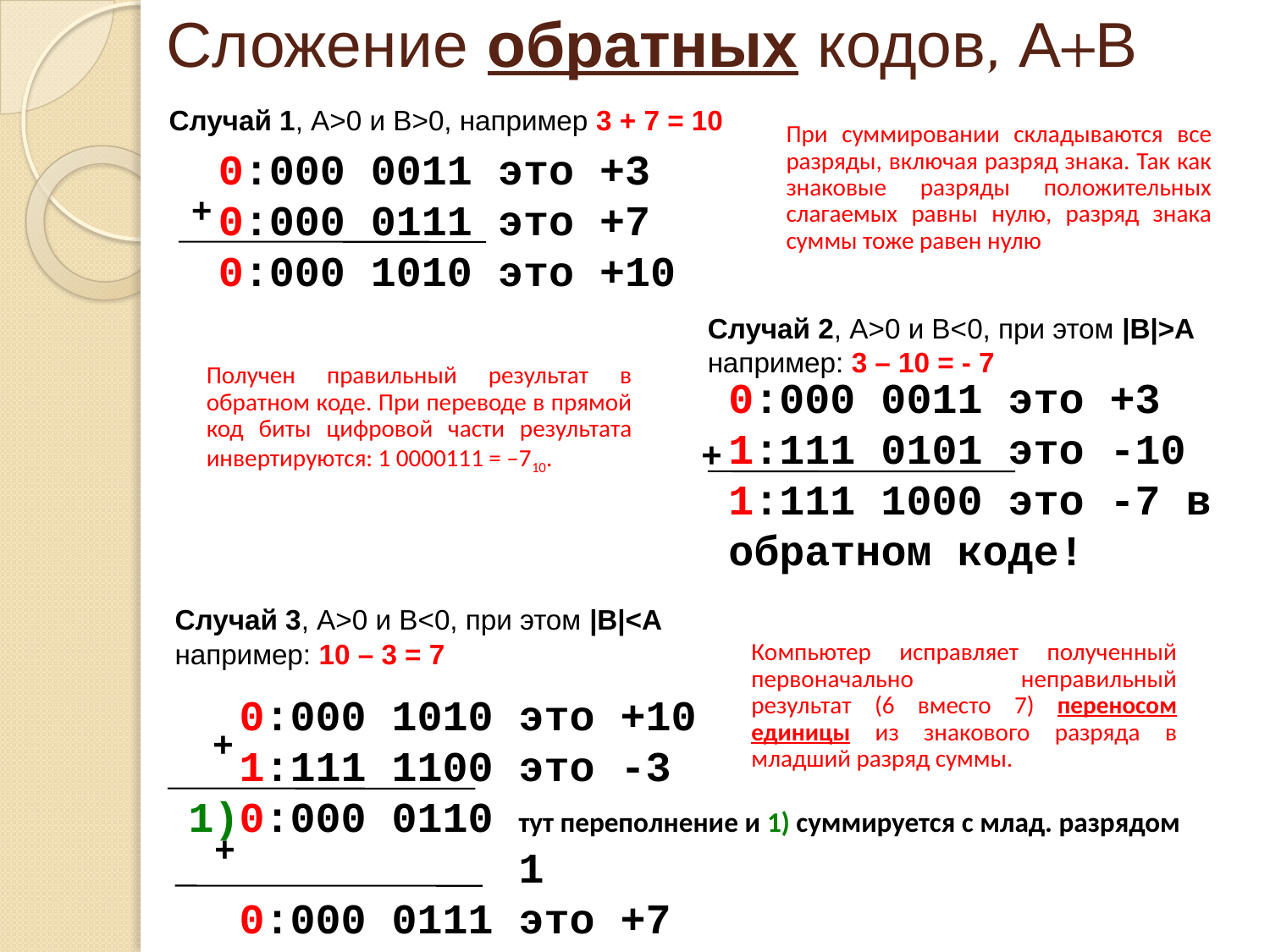

# Сложение обратных кодов, А+В
Случай 1, А>0 и B>0, например 3 + 7 = 10
При суммировании складываются все разряды, включая разряд знака. Так как знаковые разряды положительных слагаемых равны нулю, разряд знака суммы тоже равен нулю
	0:000 0011 это +3
	0:000 0111 это +7
	0:000 1010 это +10
+
Случай 2, А>0 и B<0, при этом |B|>A
например: 3 – 10 = - 7
Получен правильный результат в обратном коде. При переводе в прямой код биты цифровой части результата инвертируются: 1 0000111 = –710.
	0:000 0011 это +3
	1:111 0101 это -10
	1:111 1000 это -7 в обратном коде!
+
Случай 3, А>0 и B<0, при этом |B|<A
например: 10 – 3 = 7
Компьютер исправляет полученный первоначально неправильный результат (6 вместо 7) переносом единицы из знакового разряда в младший разряд суммы.
	  0:000 1010 это +10
	  1:111 1100 это -3
	1)0:000 0110 тут переполнение и 1) суммируется с млад. разрядом
         	   1
	  0:000 0111 это +7
+
+